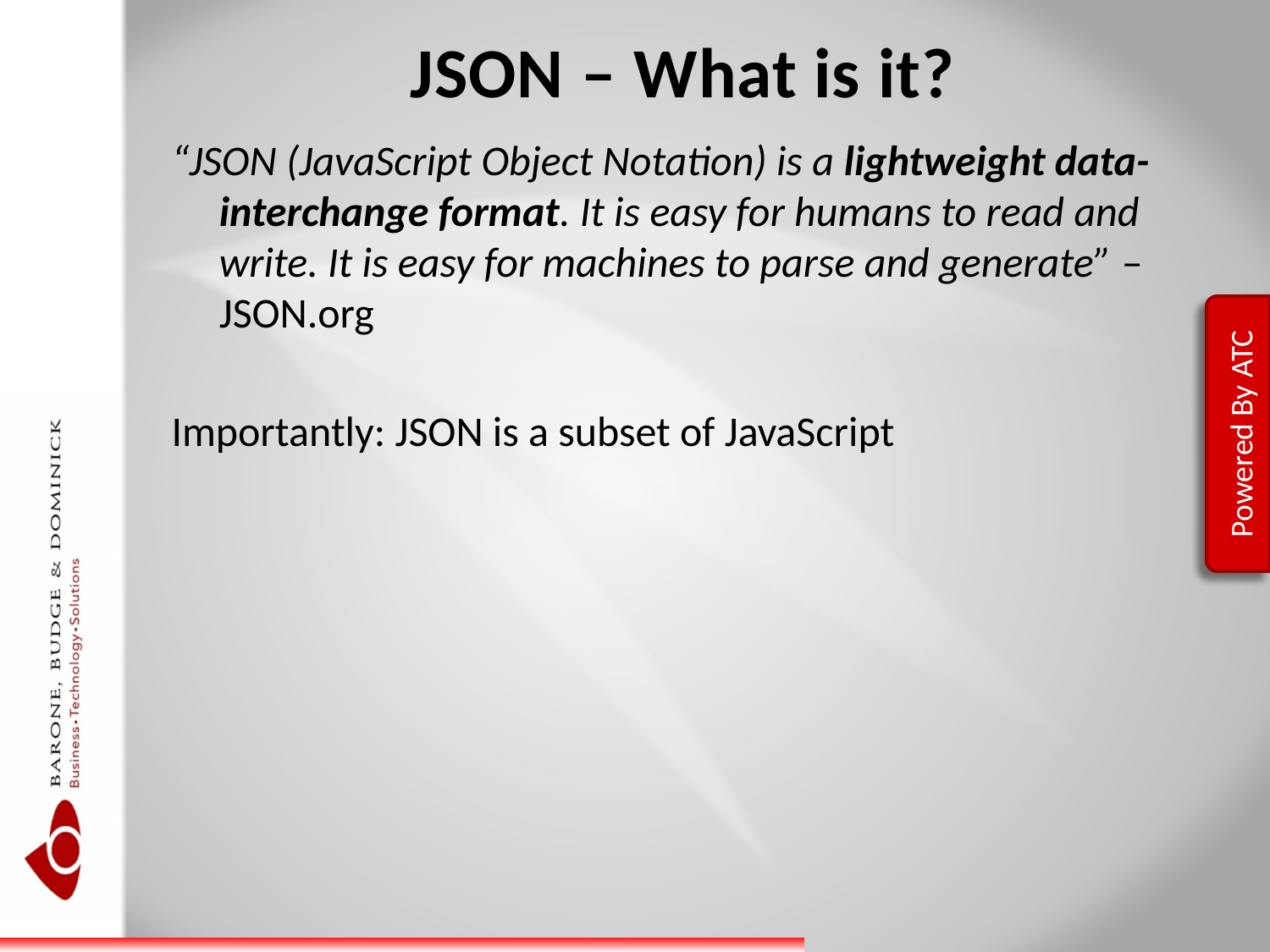

# JSON – What is it?
“JSON (JavaScript Object Notation) is a lightweight data-interchange format. It is easy for humans to read and write. It is easy for machines to parse and generate” – JSON.org

Importantly: JSON is a subset of JavaScript